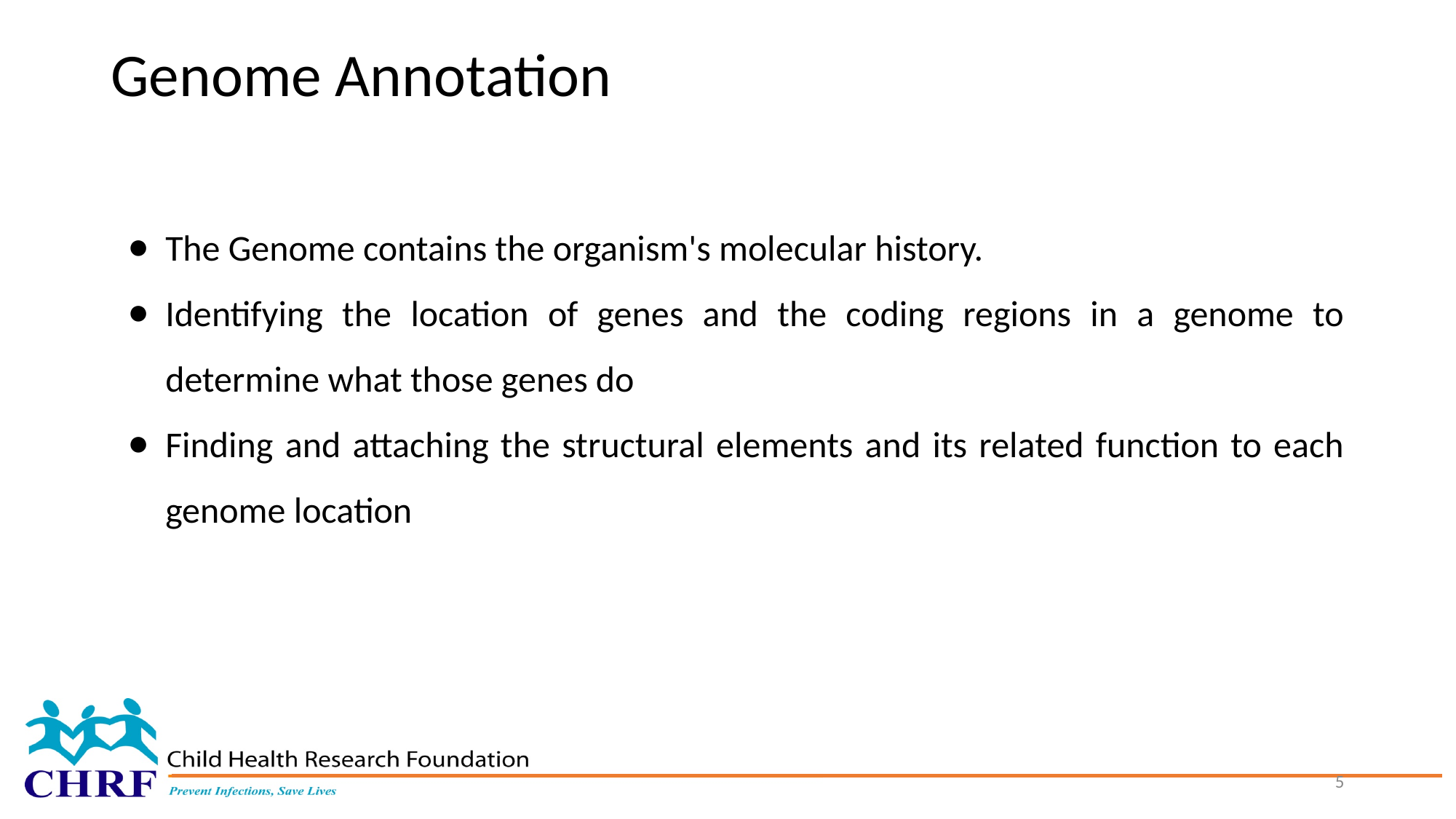

# Genome Annotation
The Genome contains the organism's molecular history.
Identifying the location of genes and the coding regions in a genome to determine what those genes do
Finding and attaching the structural elements and its related function to each genome location

5